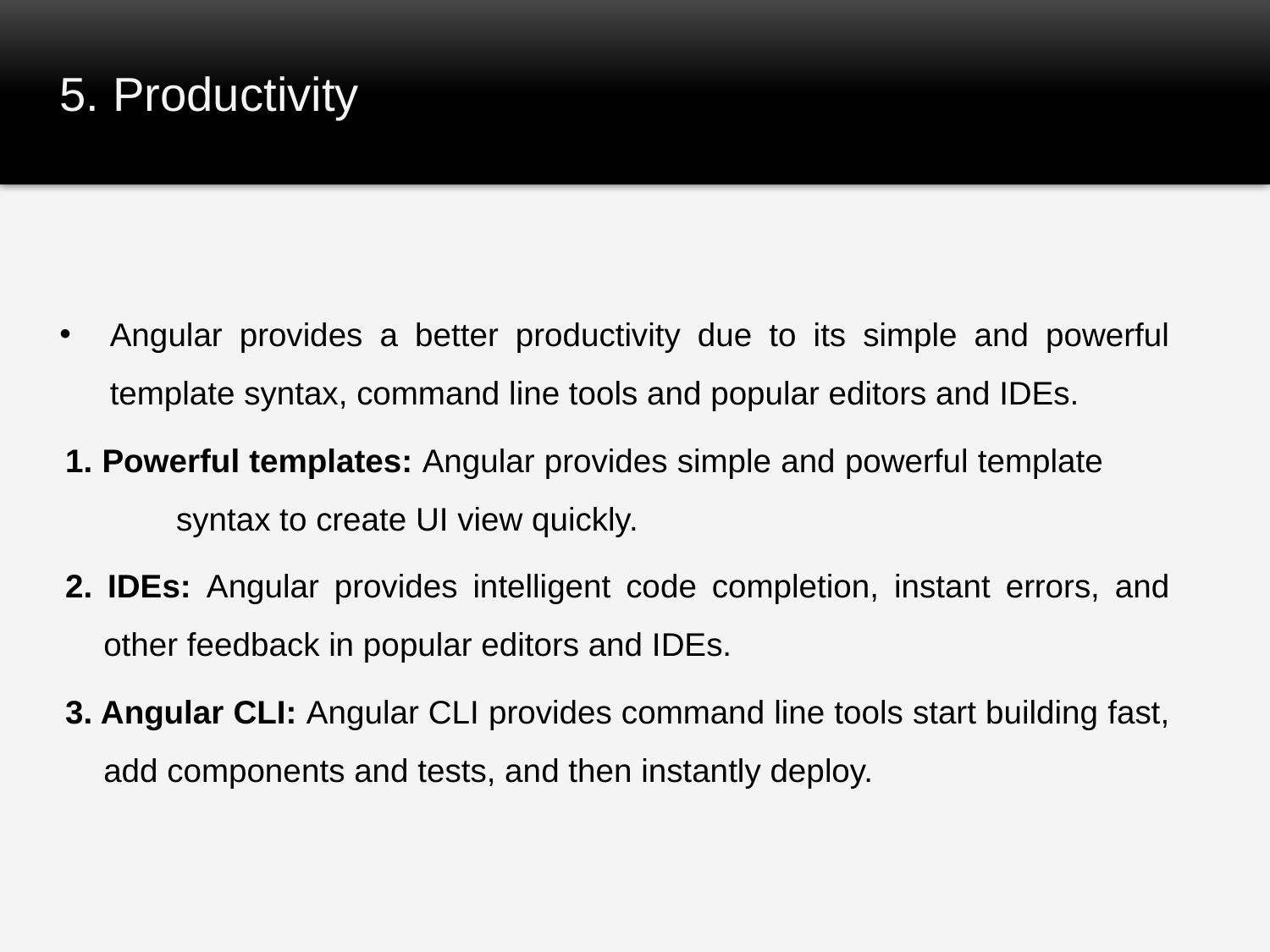

# 5. Productivity
Angular provides a better productivity due to its simple and powerful template syntax, command line tools and popular editors and IDEs.
1. Powerful templates: Angular provides simple and powerful template                syntax to create UI view quickly.
2. IDEs: Angular provides intelligent code completion, instant errors, and other feedback in popular editors and IDEs.
3. Angular CLI: Angular CLI provides command line tools start building fast, add components and tests, and then instantly deploy.